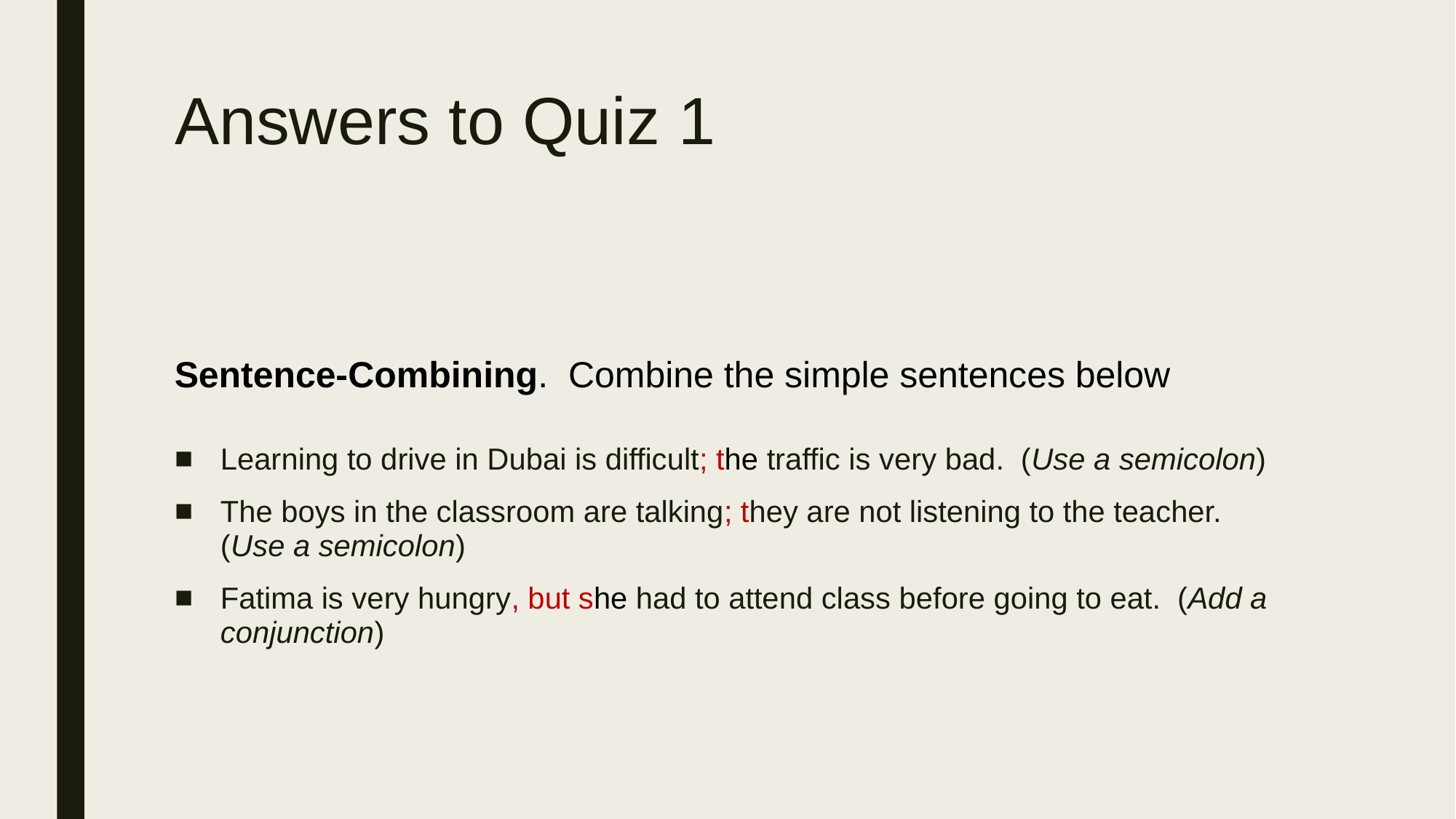

# Answers to Quiz 1
Sentence-Combining.  Combine the simple sentences below
Learning to drive in Dubai is difficult; the traffic is very bad.  (Use a semicolon)
The boys in the classroom are talking; they are not listening to the teacher.  (Use a semicolon)
Fatima is very hungry, but she had to attend class before going to eat.  (Add a conjunction)